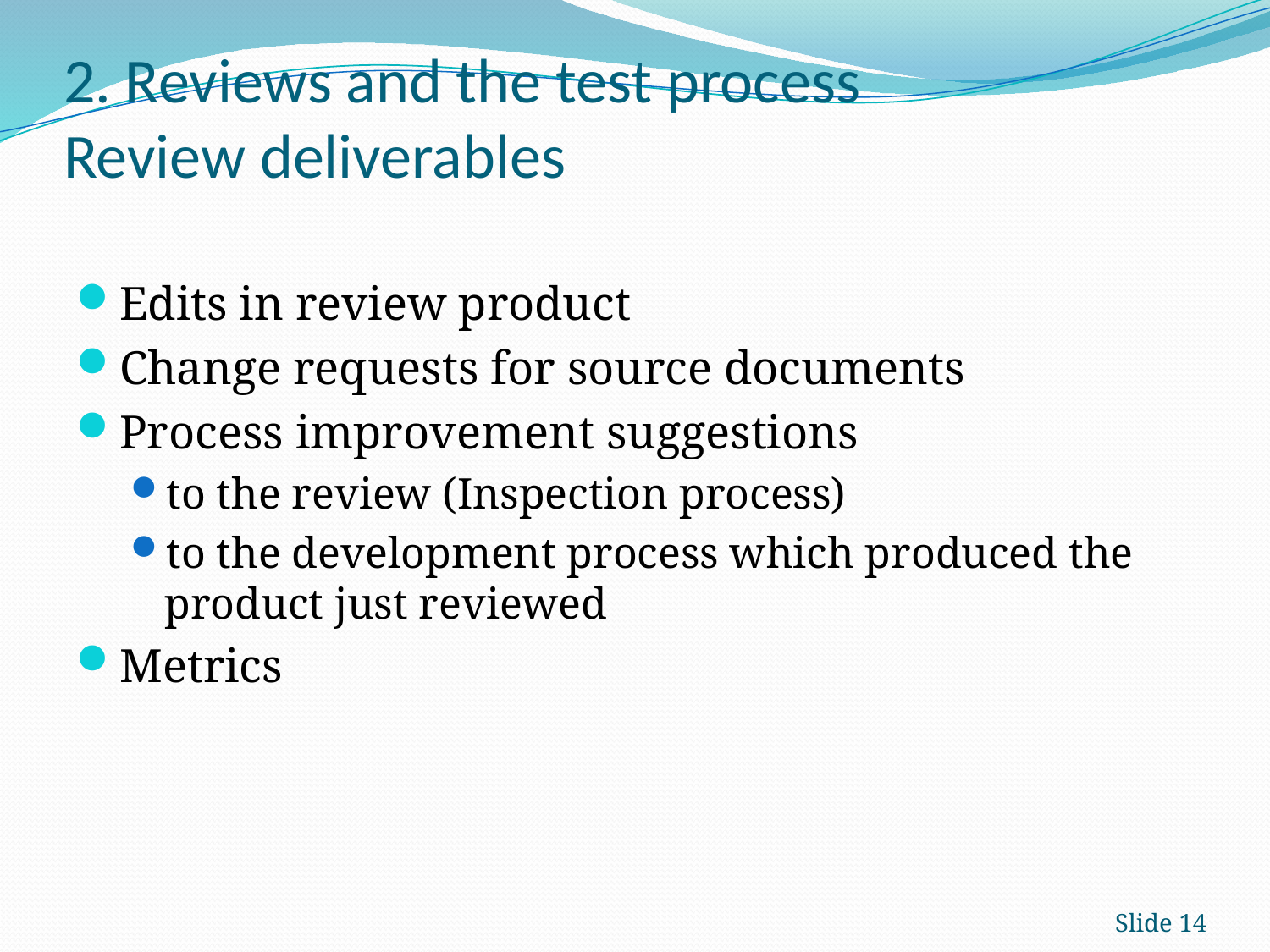

# 2. Reviews and the test process Review deliverables
Edits in review product
Change requests for source documents
Process improvement suggestions
to the review (Inspection process)
to the development process which produced the product just reviewed
Metrics
Slide 14